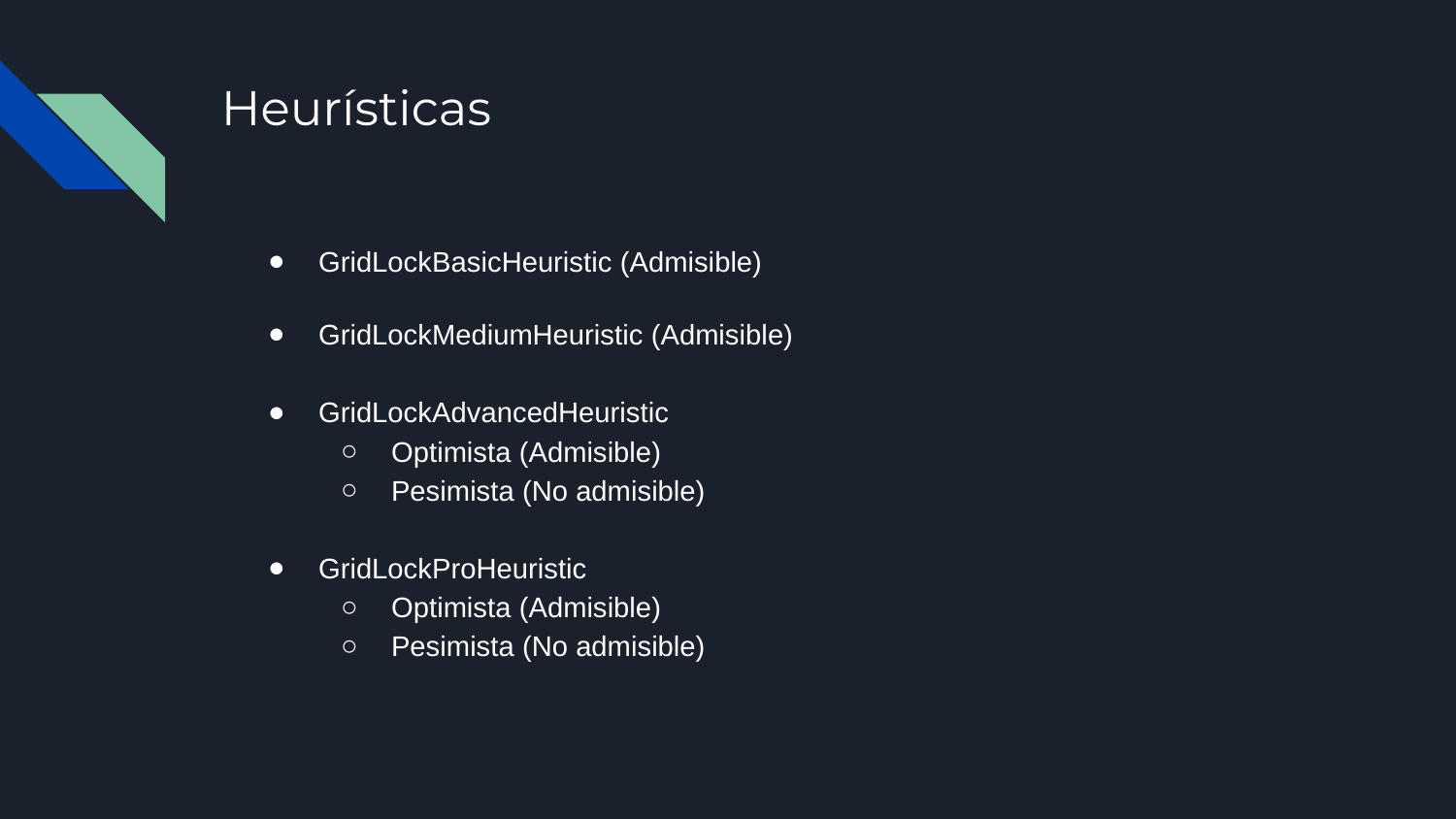

# Heurísticas
GridLockBasicHeuristic (Admisible)

GridLockMediumHeuristic (Admisible)

GridLockAdvancedHeuristic
Optimista (Admisible)
Pesimista (No admisible)

GridLockProHeuristic
Optimista (Admisible)
Pesimista (No admisible)